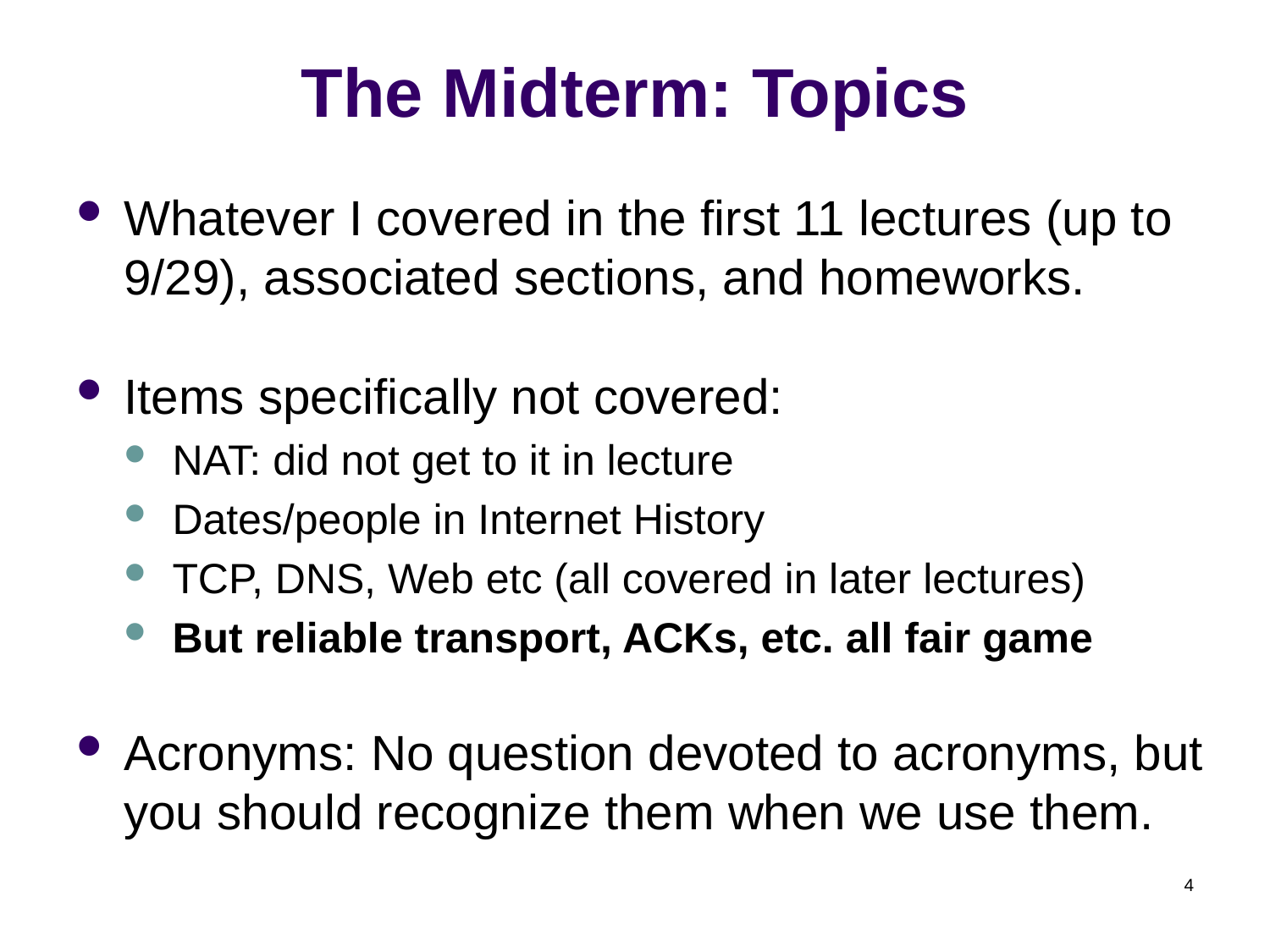

# The Midterm: Topics
Whatever I covered in the first 11 lectures (up to 9/29), associated sections, and homeworks.

Items specifically not covered:
NAT: did not get to it in lecture
Dates/people in Internet History
TCP, DNS, Web etc (all covered in later lectures)
But reliable transport, ACKs, etc. all fair game

Acronyms: No question devoted to acronyms, but you should recognize them when we use them.

4